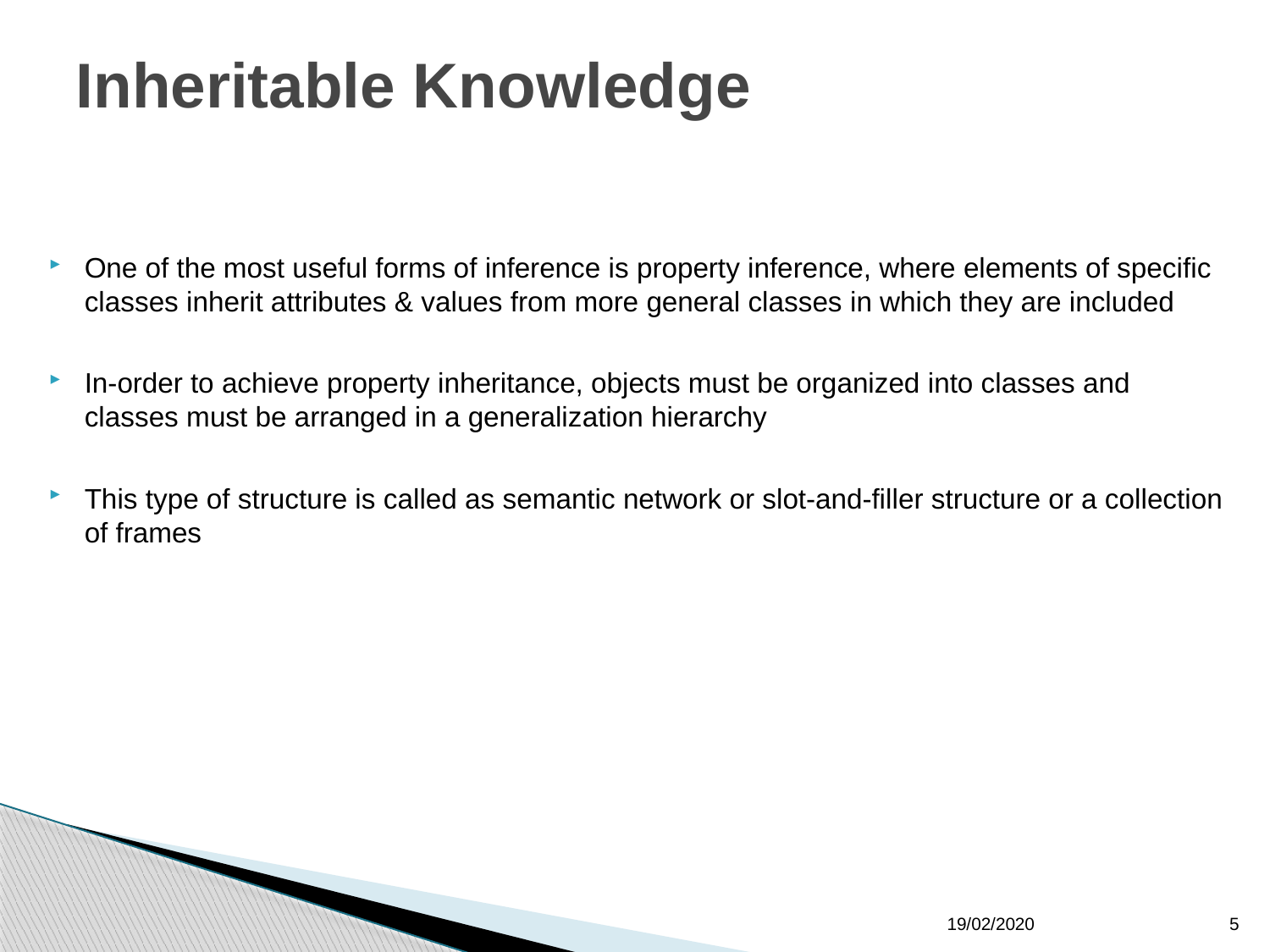

# Inheritable Knowledge
One of the most useful forms of inference is property inference, where elements of specific classes inherit attributes & values from more general classes in which they are included

In-order to achieve property inheritance, objects must be organized into classes and classes must be arranged in a generalization hierarchy

This type of structure is called as semantic network or slot-and-filler structure or a collection of frames
19/02/2020
5